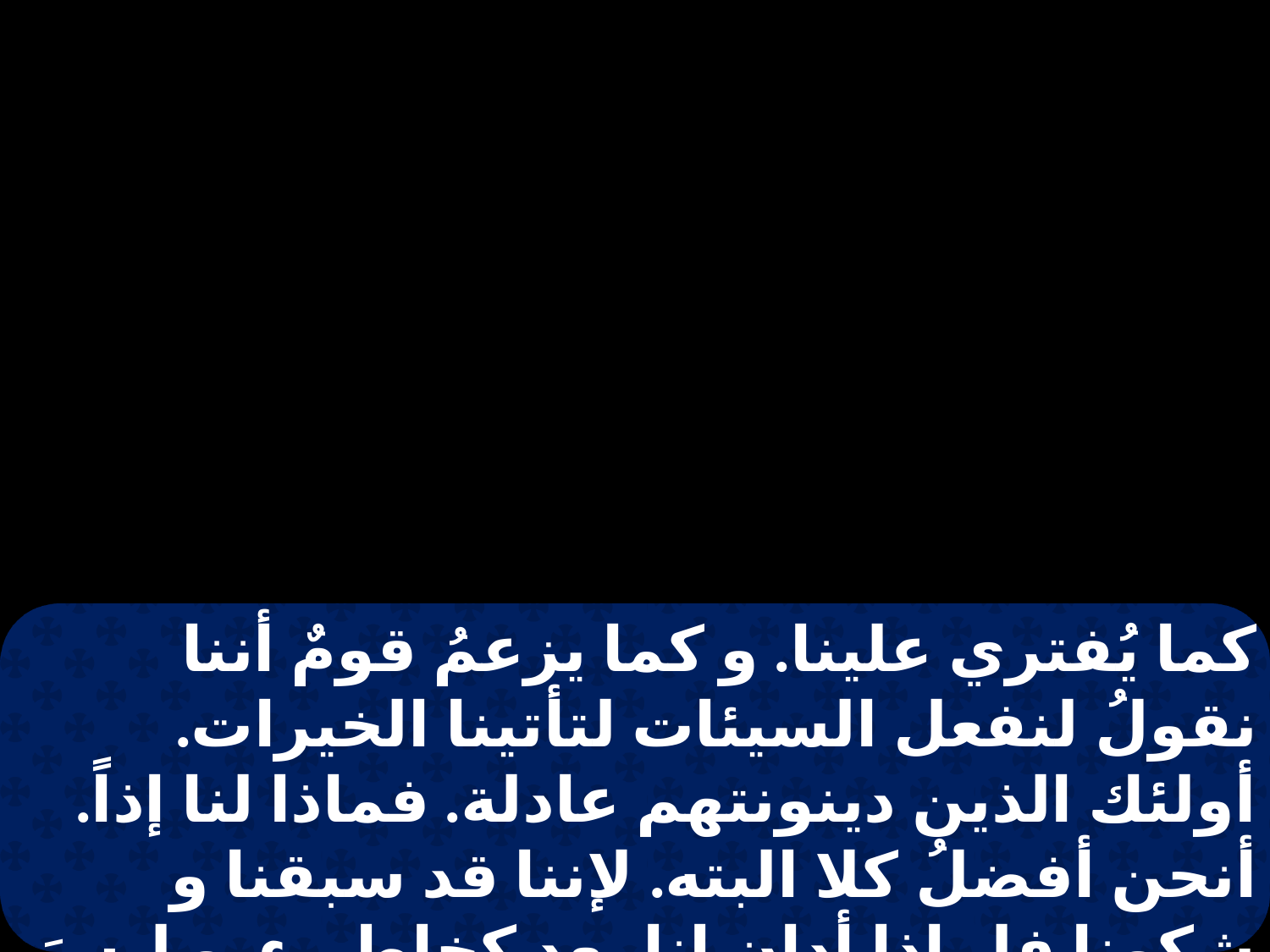

كما يُفتري علينا. و كما يزعمُ قومٌ أننا نقولُ لنفعل السيئات لتأتينا الخيرات. أولئك الذين دينونتهم عادلة. فماذا لنا إذاً. أنحن أفضلُ كلا البته. لإننا قد سبقنا و شكونا فلماذا أدان انا بعد كخاطىء. و ليسَ أن اليهودَ و اليونانيينَ أجمعين تحت الخطيئةِ.